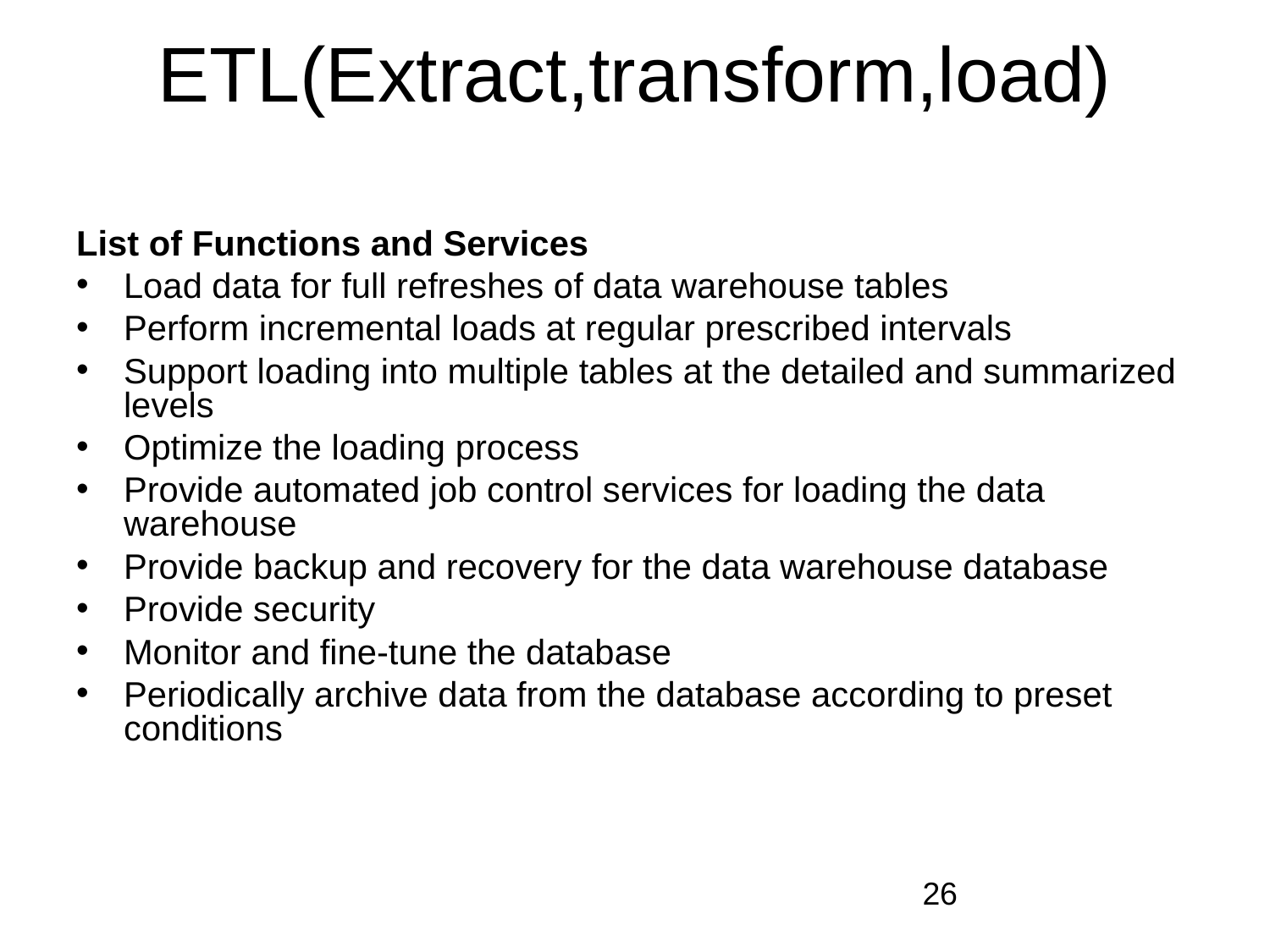

# ETL(Extract,transform,load)

List of Functions and Services
Load data for full refreshes of data warehouse tables
Perform incremental loads at regular prescribed intervals
Support loading into multiple tables at the detailed and summarized levels
Optimize the loading process
Provide automated job control services for loading the data warehouse
Provide backup and recovery for the data warehouse database
Provide security
Monitor and fine-tune the database
Periodically archive data from the database according to preset conditions

26